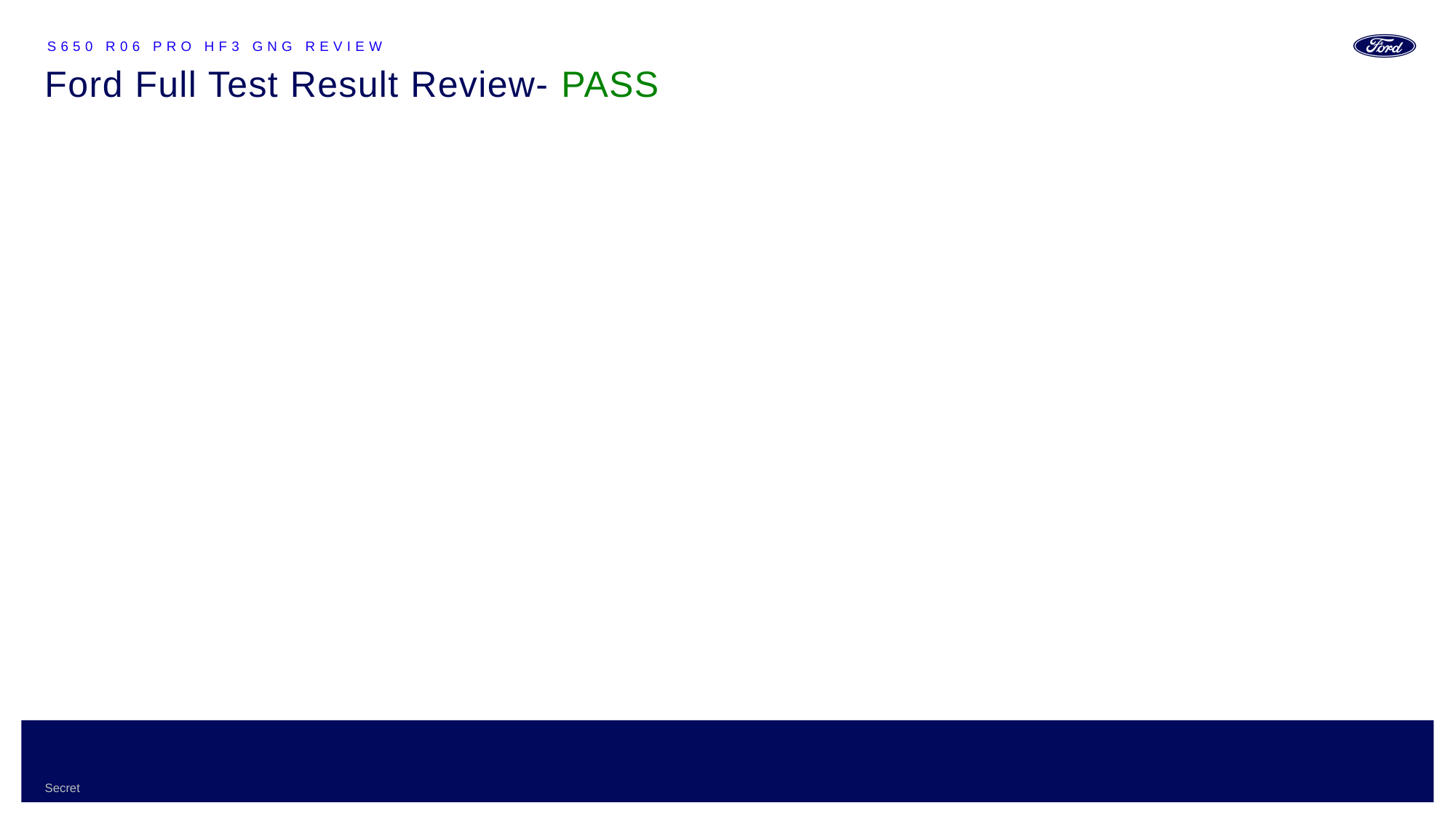

S650 R06 pro HF3 GNG Review

# Ford Full Test Result Review- PASS
24